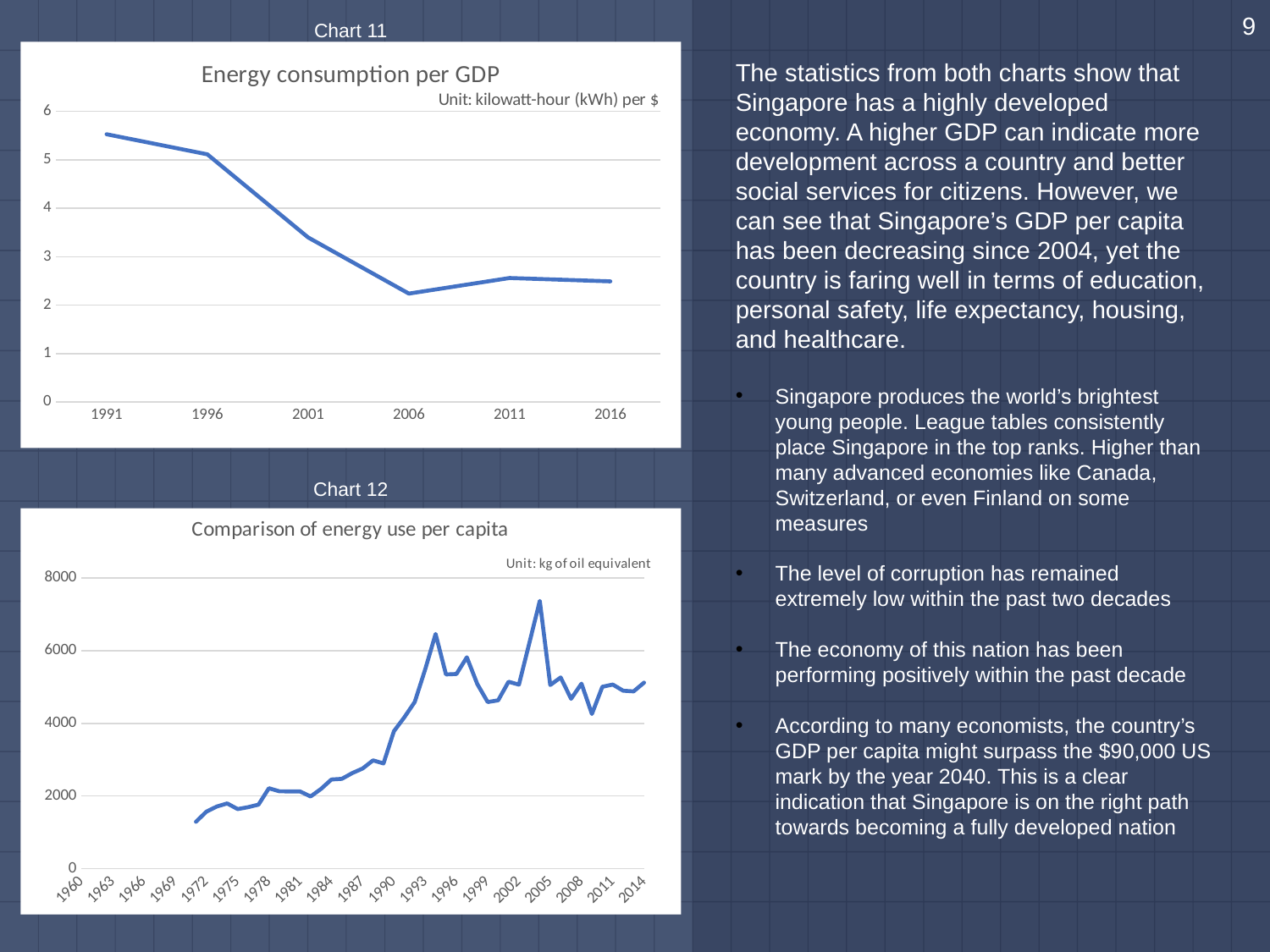

9
Chart 11

### Chart: Energy consumption per GDP

| Category | Energy consumption per GDP (kWh per $) |
|---|---|
| 1991 | 5.53 |
| 1996 | 5.115 |
| 2001 | 3.398 |
| 2006 | 2.237 |
| 2011 | 2.559 |
| 2016 | 2.49 |
The statistics from both charts show that Singapore has a highly developed economy. A higher GDP can indicate more development across a country and better social services for citizens. However, we can see that Singapore’s GDP per capita has been decreasing since 2004, yet the country is faring well in terms of education, personal safety, life expectancy, housing, and healthcare.

Singapore produces the world’s brightest young people. League tables consistently place Singapore in the top ranks. Higher than many advanced economies like Canada, Switzerland, or even Finland on some measures

The level of corruption has remained extremely low within the past two decades

The economy of this nation has been performing positively within the past decade

According to many economists, the country’s GDP per capita might surpass the $90,000 US mark by the year 2040. This is a clear indication that Singapore is on the right path towards becoming a fully developed nation

Chart 12

### Chart: Comparison of energy use per capita

| Category | Singapore |
|---|---|
| 1960 | None |
| 1961 | None |
| 1962 | None |
| 1963 | None |
| 1964 | None |
| 1965 | None |
| 1966 | None |
| 1967 | None |
| 1968 | None |
| 1969 | None |
| 1970 | None |
| 1971 | 1292.241469070945 |
| 1972 | 1569.4708232670507 |
| 1973 | 1711.8358413132696 |
| 1974 | 1795.9790115705446 |
| 1975 | 1640.4883762043667 |
| 1976 | 1693.2472855710112 |
| 1977 | 1763.230120844622 |
| 1978 | 2214.6303535010197 |
| 1979 | 2130.842458569331 |
| 1980 | 2125.9668302301834 |
| 1981 | 2124.8533757627324 |
| 1982 | 1987.0873081309185 |
| 1983 | 2195.8903583320184 |
| 1984 | 2455.48438431591 |
| 1985 | 2472.9683251600813 |
| 1986 | 2630.754382954686 |
| 1987 | 2757.8806893064666 |
| 1988 | 2981.1286149366083 |
| 1989 | 2896.5000864921744 |
| 1990 | 3782.7202759841057 |
| 1991 | 4167.36558489839 |
| 1992 | 4588.845506450928 |
| 1993 | 5487.6089152432605 |
| 1994 | 6460.481982118999 |
| 1995 | 5346.875562135517 |
| 1996 | 5359.409802588278 |
| 1997 | 5818.349026010804 |
| 1998 | 5083.249622569491 |
| 1999 | 4587.493492219588 |
| 2000 | 4634.725850054879 |
| 2001 | 5145.885753835417 |
| 2002 | 5065.984506519475 |
| 2003 | 6216.7391768206 |
| 2004 | 7370.652877217841 |
| 2005 | 5055.966319733731 |
| 2006 | 5264.398658143554 |
| 2007 | 4677.204305715099 |
| 2008 | 5094.135714456928 |
| 2009 | 4257.776277159252 |
| 2010 | 5006.620991614291 |
| 2011 | 5069.171794290089 |
| 2012 | 4898.330464907161 |
| 2013 | 4880.406070423522 |
| 2014 | 5121.804317731571 |